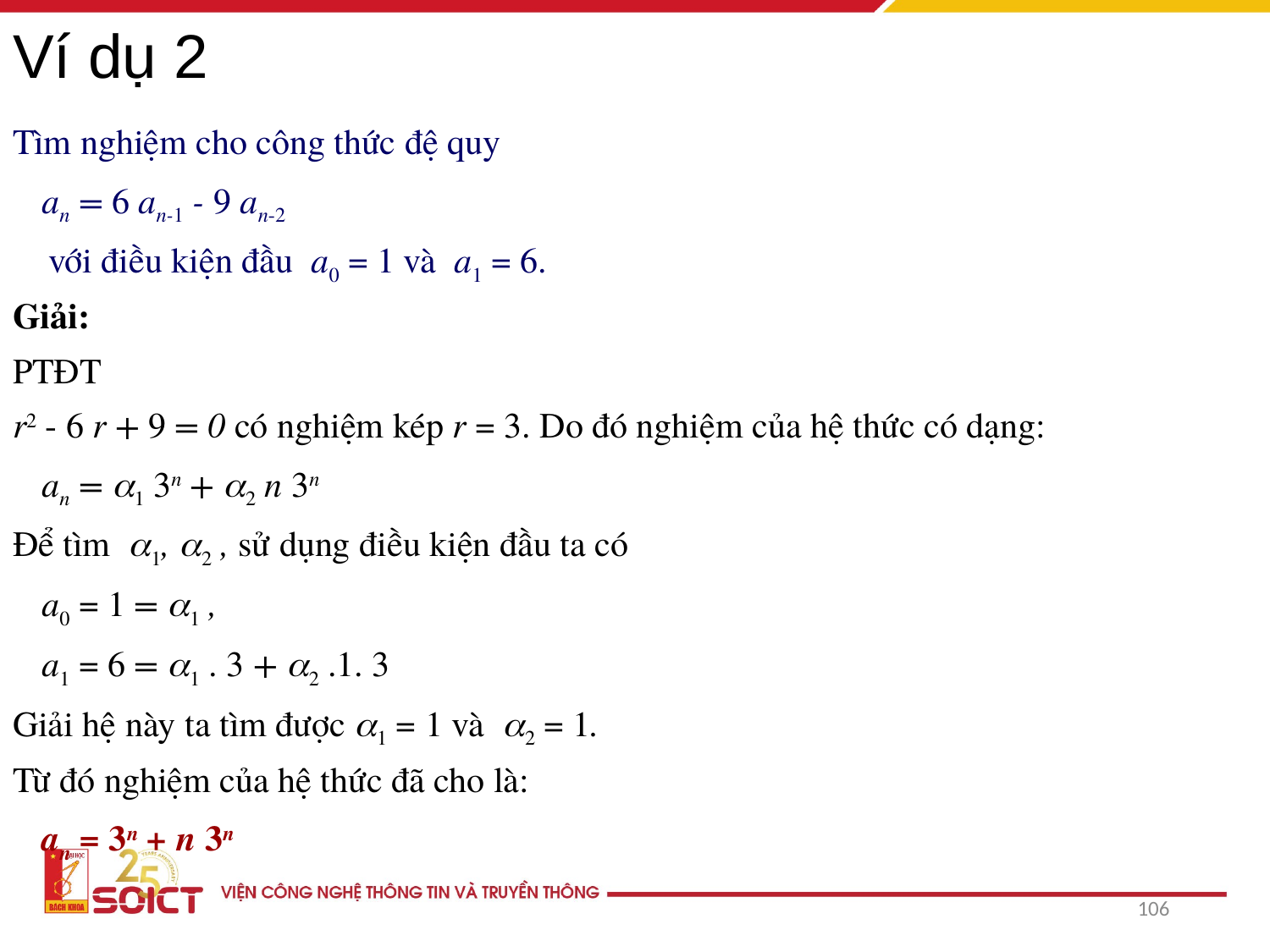

# Ví dụ 2
Tìm nghiệm cho công thức đệ quy
				an = 6 an-1 - 9 an-2
    với điều kiện đầu  a0 = 1 và  a1 = 6.
Giải:
PTĐT
r2 - 6 r + 9 = 0 có nghiệm kép r = 3. Do đó nghiệm của hệ thức có dạng:
			an = α1 3n + α2 n 3n
Để tìm  α1, α2 , sử dụng điều kiện đầu ta có
			a0 = 1 = α1 ,
			a1 = 6 = α1 . 3 + α2 .1. 3
Giải hệ này ta tìm được α1 = 1 và  α2 = 1.
Từ đó nghiệm của hệ thức đã cho là:
			an = 3n + n 3n
106